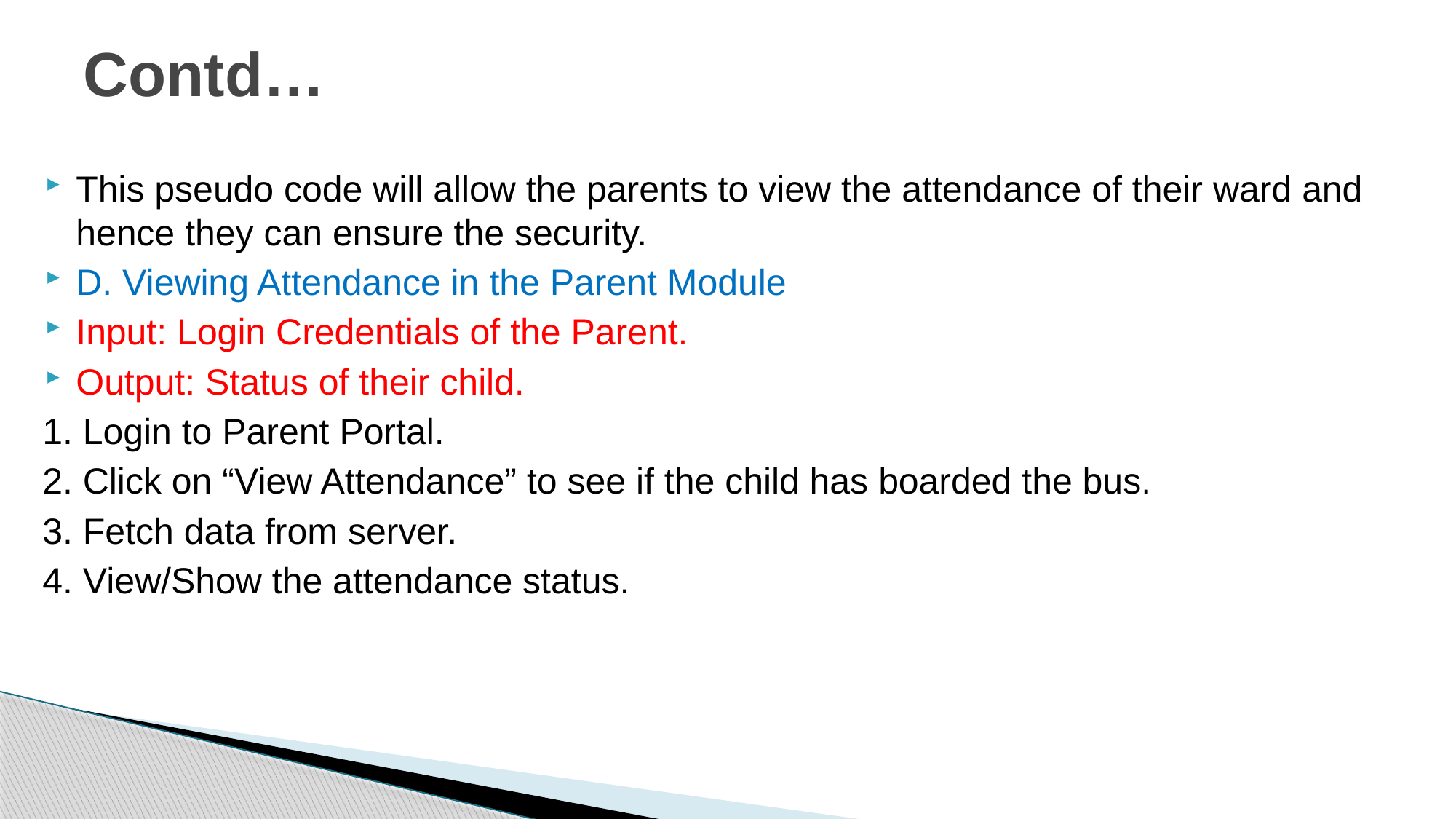

# Contd…
This pseudo code will allow the parents to view the attendance of their ward and hence they can ensure the security.
D. Viewing Attendance in the Parent Module
Input: Login Credentials of the Parent.
Output: Status of their child.
 1. Login to Parent Portal.
 2. Click on “View Attendance” to see if the child has boarded the bus.
 3. Fetch data from server.
 4. View/Show the attendance status.